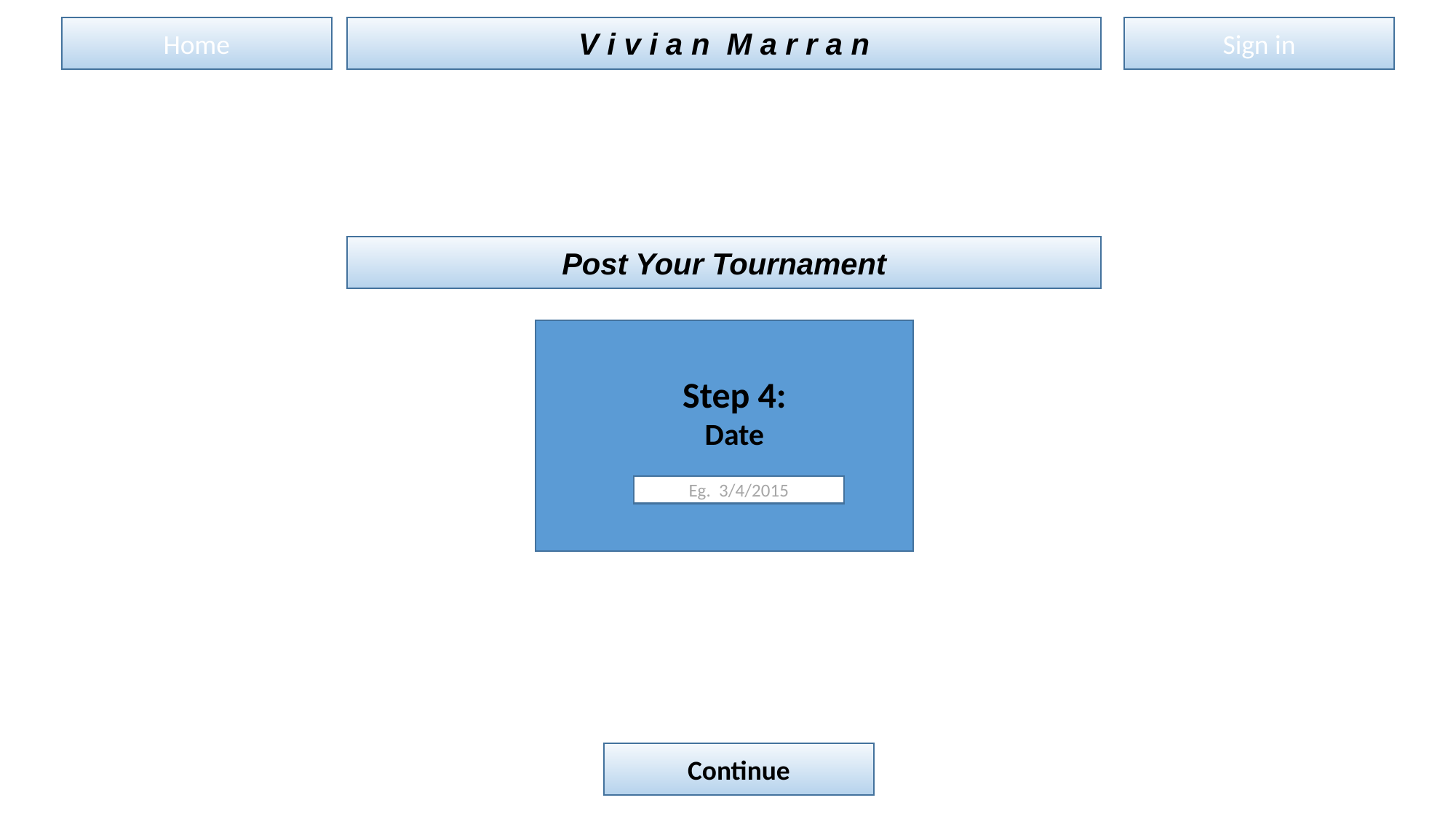

Sign in
Home
V i v i a n  M a r r a n
Post Your Tournament

Step 4:
Date

Eg.  3/4/2015
Continue